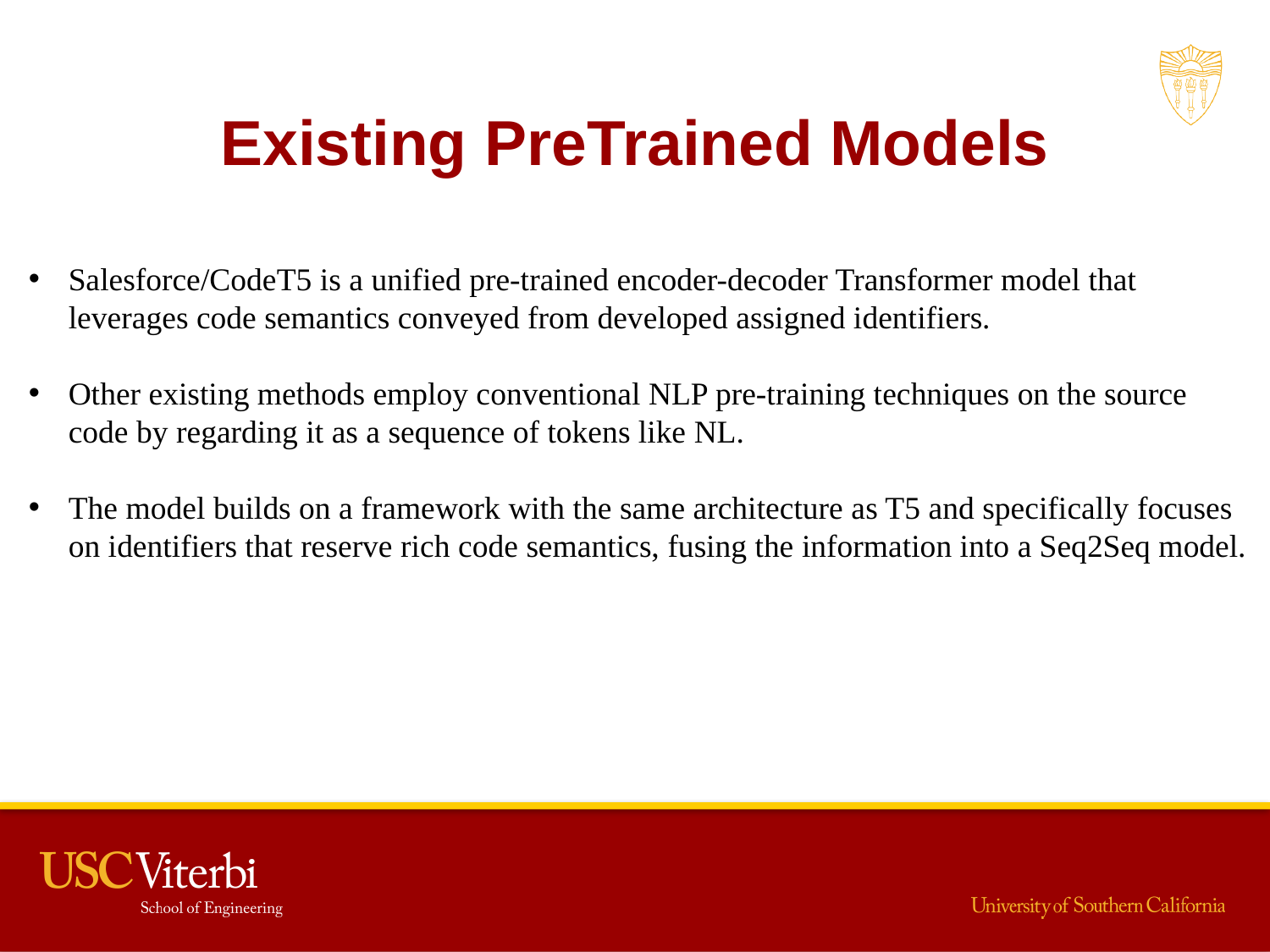

Existing PreTrained Models
Salesforce/CodeT5 is a unified pre-trained encoder-decoder Transformer model that leverages code semantics conveyed from developed assigned identifiers.

Other existing methods employ conventional NLP pre-training techniques on the source code by regarding it as a sequence of tokens like NL.

The model builds on a framework with the same architecture as T5 and specifically focuses on identifiers that reserve rich code semantics, fusing the information into a Seq2Seq model.